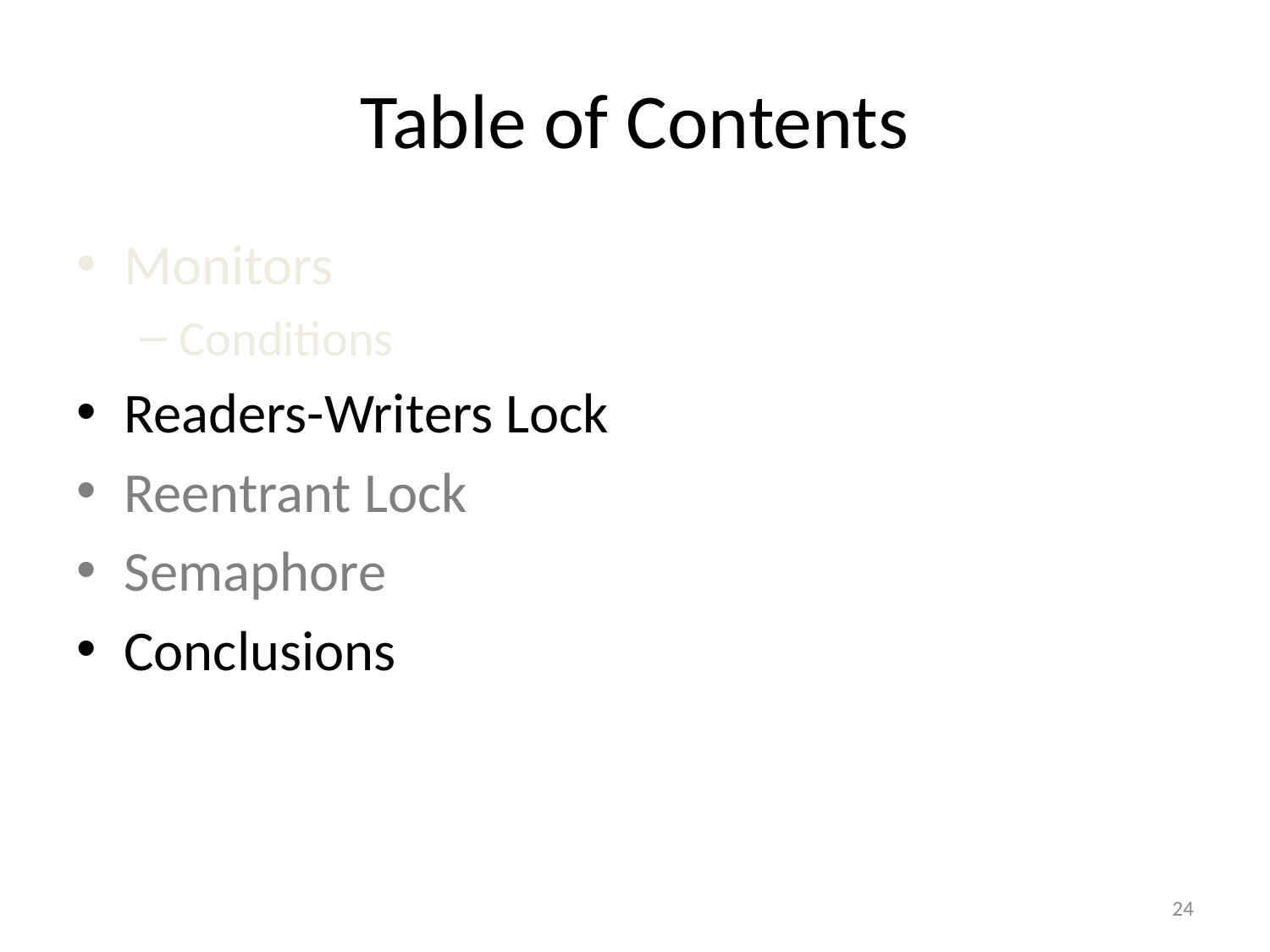

# Table of Contents
Monitors
Conditions
Readers-Writers Lock
Reentrant Lock
Semaphore
Conclusions
24